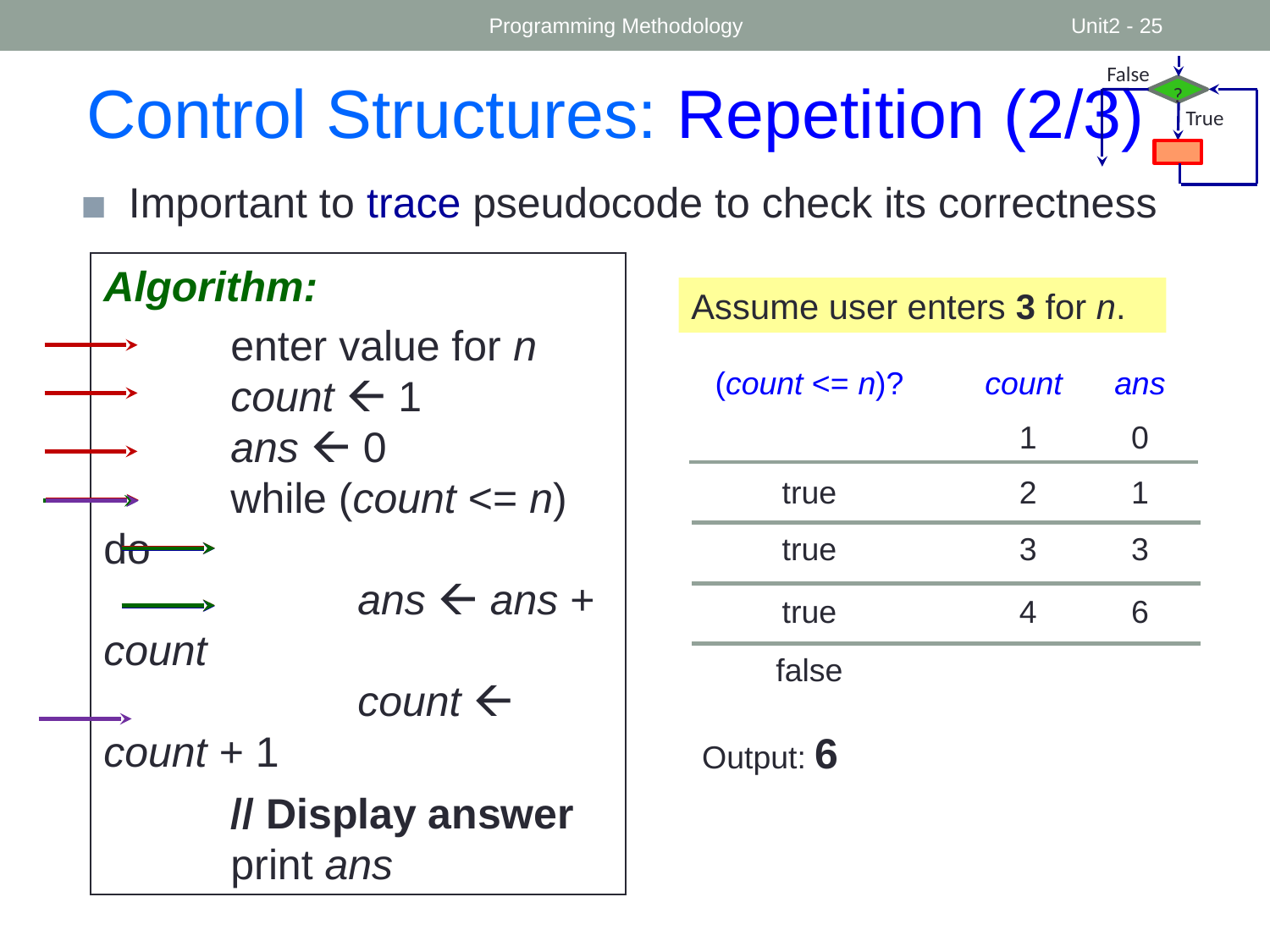

Programming Methodology
Unit2 - 25
False
?

True

# Control Structures: Repetition (2/3)
Important to trace pseudocode to check its correctness
Algorithm:
	enter value for n
	count 🡨 1
	ans 🡨 0
 	while (count <= n) do
 		ans 🡨 ans + count
		count 🡨 count + 1
	// Display answer
	print ans
Assume user enters 3 for n.
(count <= n)?
count
ans
1
0
true
2
1
true
3
3
true
4
6
false
Output: 6